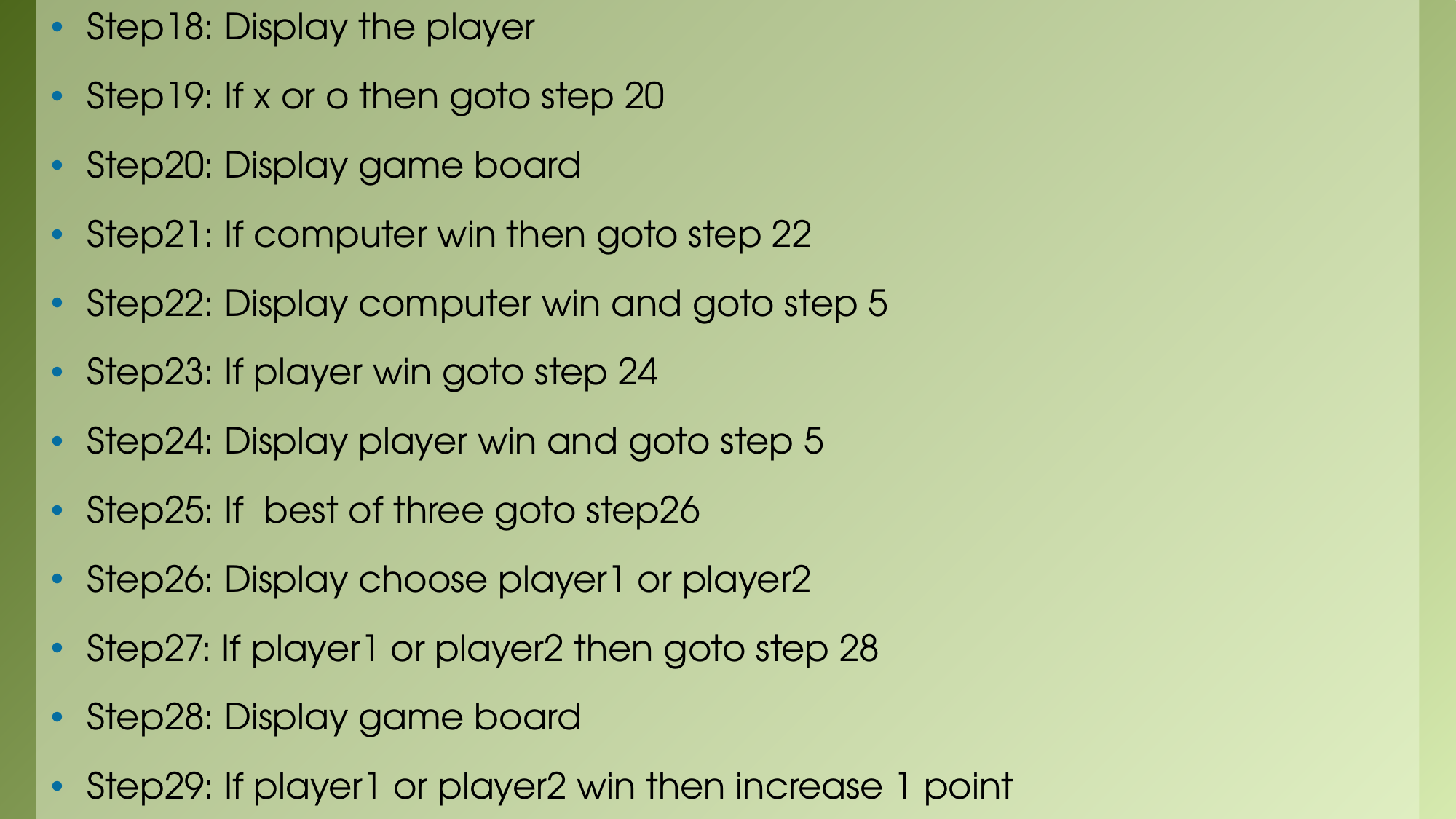

Step18: Display the player
Step19: If x or o then goto step 20
Step20: Display game board
Step21: If computer win then goto step 22
Step22: Display computer win and goto step 5
Step23: If player win goto step 24
Step24: Display player win and goto step 5
Step25: If  best of three goto step26
Step26: Display choose player1 or player2
Step27: If player1 or player2 then goto step 28
Step28: Display game board
Step29: If player1 or player2 win then increase 1 point